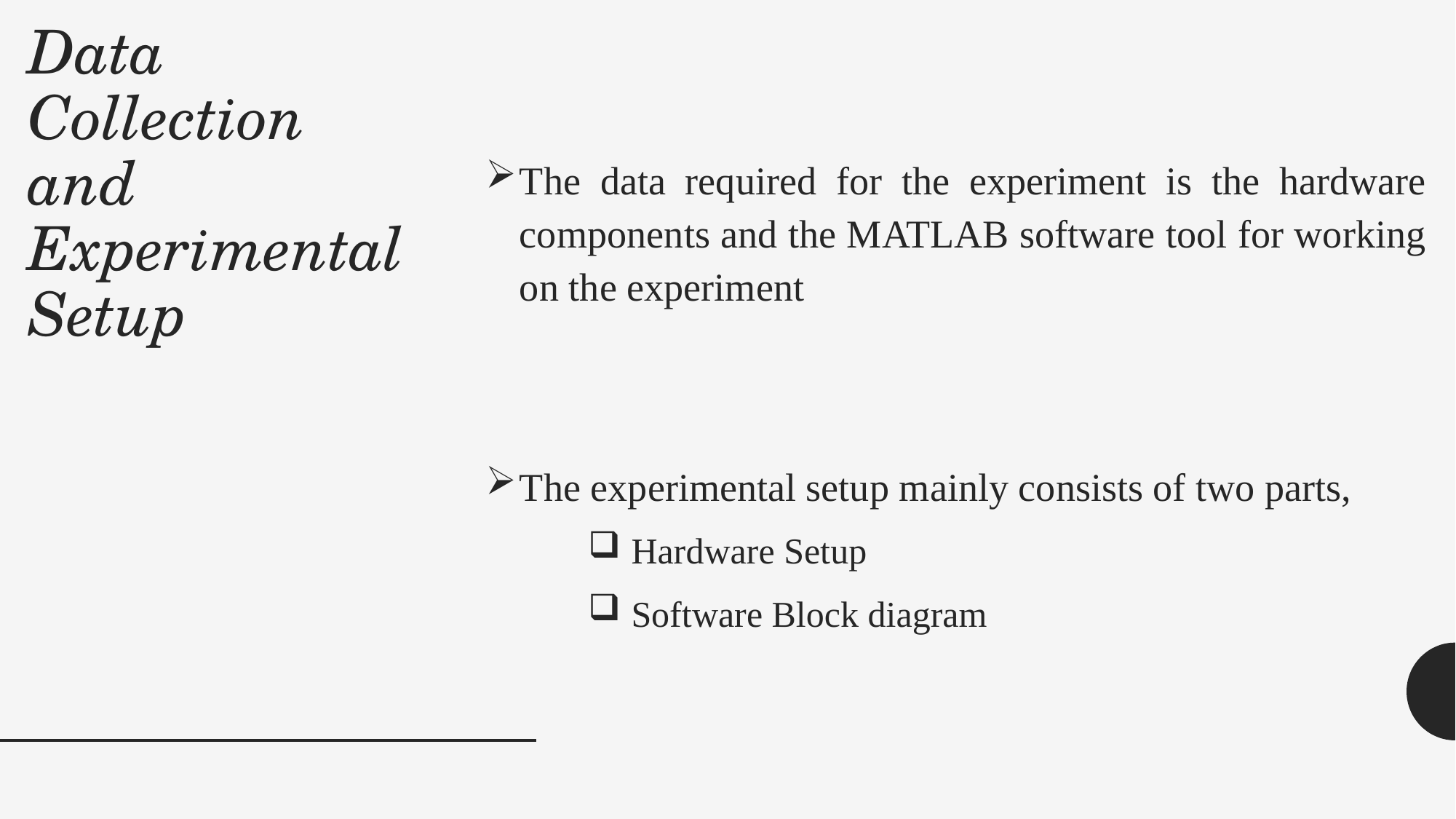

# Data Collection and Experimental Setup

The data required for the experiment is the hardware components and the MATLAB software tool for working on the experiment

The experimental setup mainly consists of two parts,
 Hardware Setup
 Software Block diagram